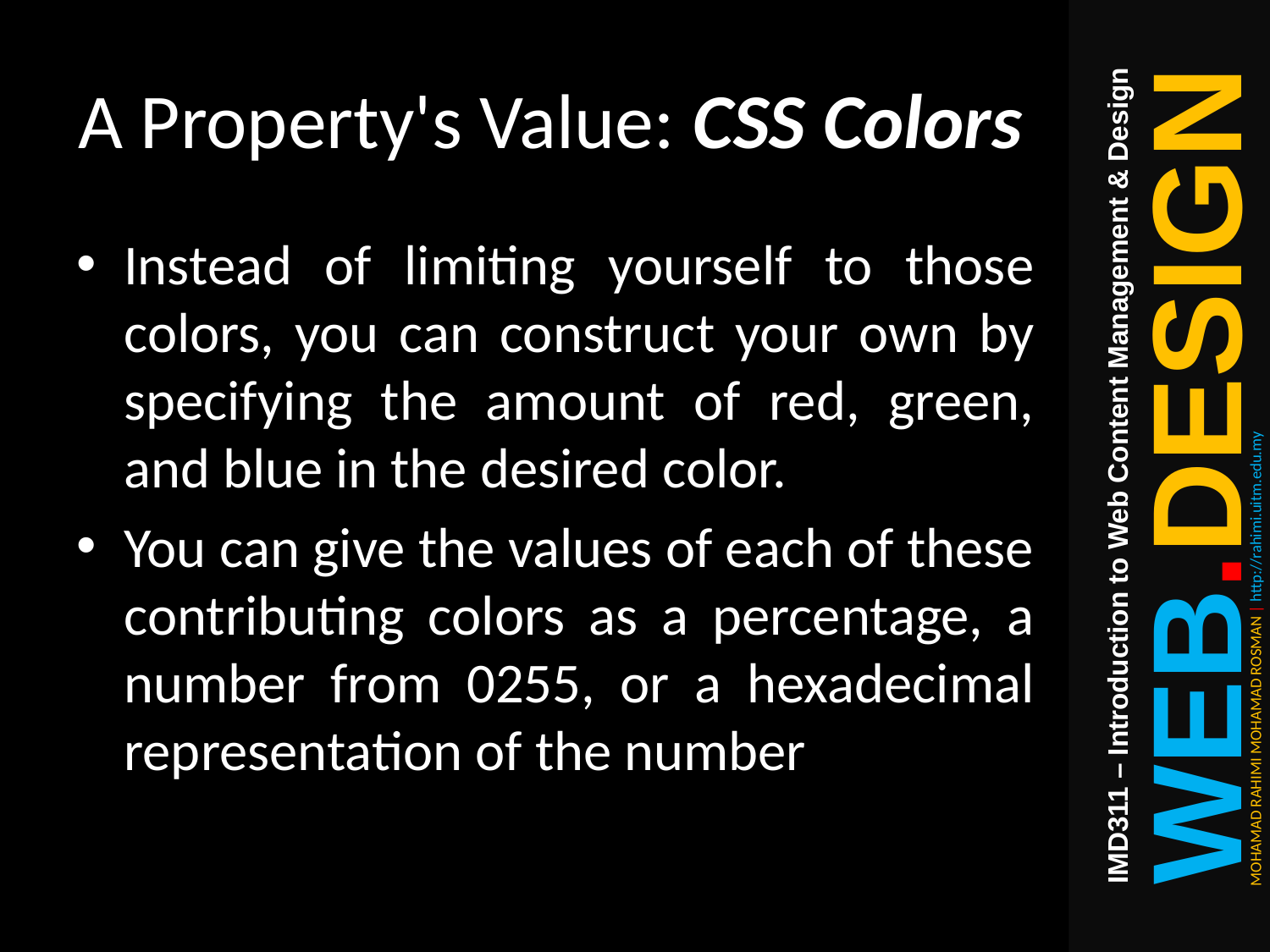

# A Property's Value: CSS Colors
Instead of limiting yourself to those colors, you can construct your own by specifying the amount of red, green, and blue in the desired color.
You can give the values of each of these contributing colors as a percentage, a number from 0255, or a hexadecimal representation of the number